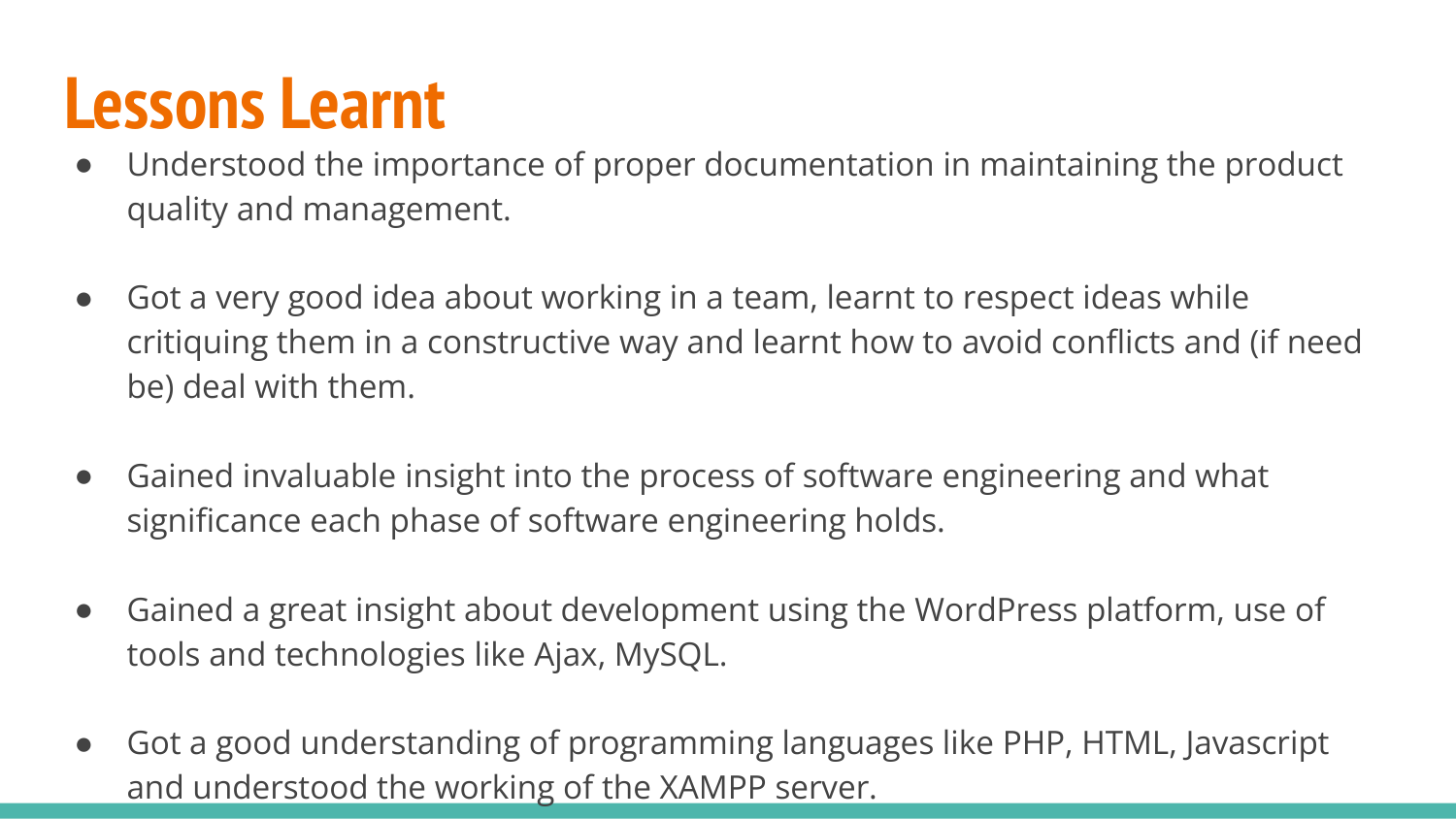

# Lessons Learnt

Understood the importance of proper documentation in maintaining the product quality and management.

Got a very good idea about working in a team, learnt to respect ideas while critiquing them in a constructive way and learnt how to avoid conflicts and (if need be) deal with them.

Gained invaluable insight into the process of software engineering and what significance each phase of software engineering holds.

Gained a great insight about development using the WordPress platform, use of tools and technologies like Ajax, MySQL.

Got a good understanding of programming languages like PHP, HTML, Javascript and understood the working of the XAMPP server.